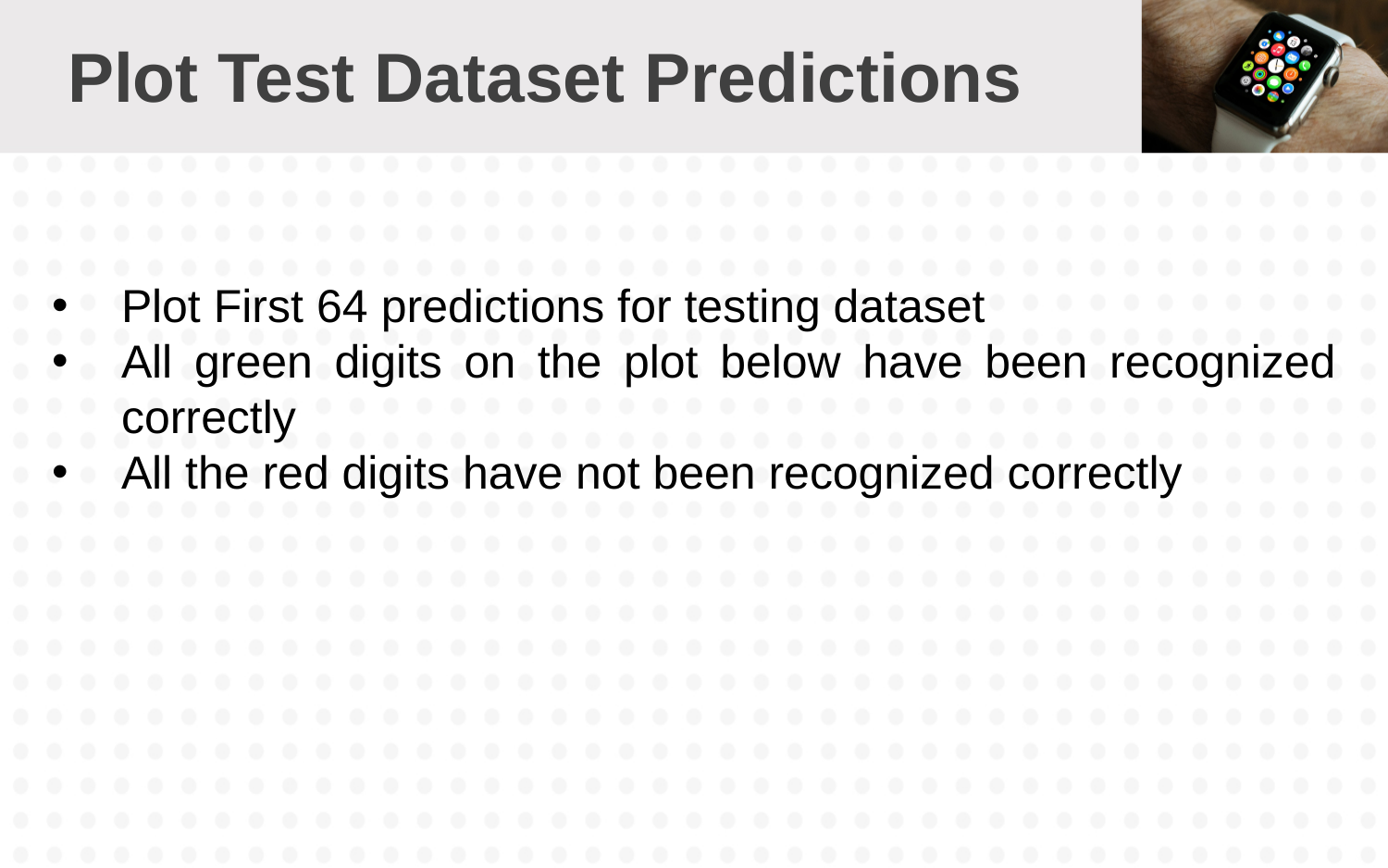

# Plot Test Dataset Predictions
Plot First 64 predictions for testing dataset
All green digits on the plot below have been recognized correctly
All the red digits have not been recognized correctly